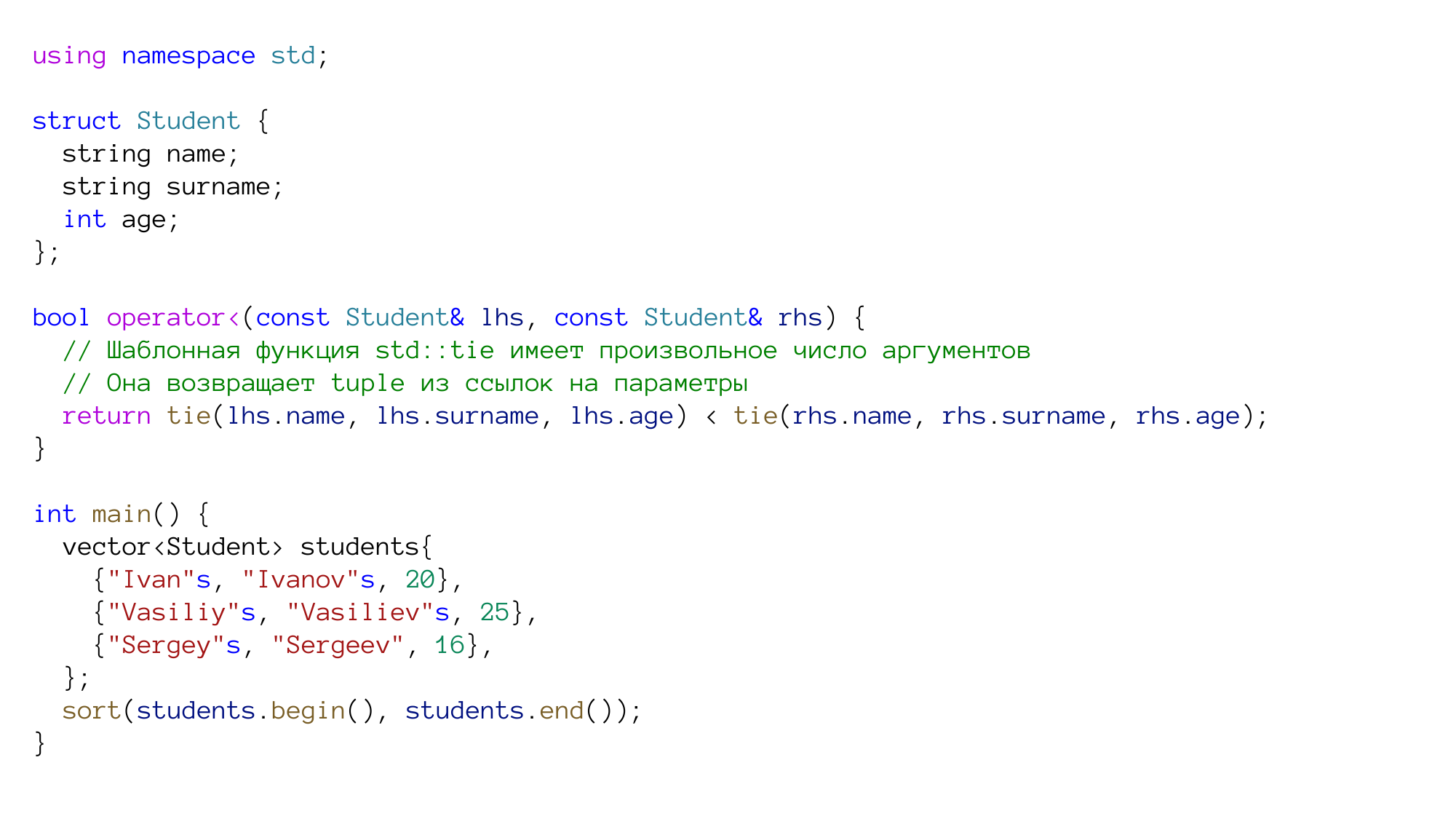

using namespace std;
struct Student {
  string name;
  string surname;
  int age;
};
bool operator<(const Student& lhs, const Student& rhs) {
  // Шаблонная функция std::tie имеет произвольное число аргументов
  // Она возвращает tuple из ссылок на параметры
  return tie(lhs.name, lhs.surname, lhs.age) < tie(rhs.name, rhs.surname, rhs.age);
}
int main() {
  vector<Student> students{
    {"Ivan"s, "Ivanov"s, 20},
    {"Vasiliy"s, "Vasiliev"s, 25},
    {"Sergey"s, "Sergeev", 16},
  };
  sort(students.begin(), students.end());
}